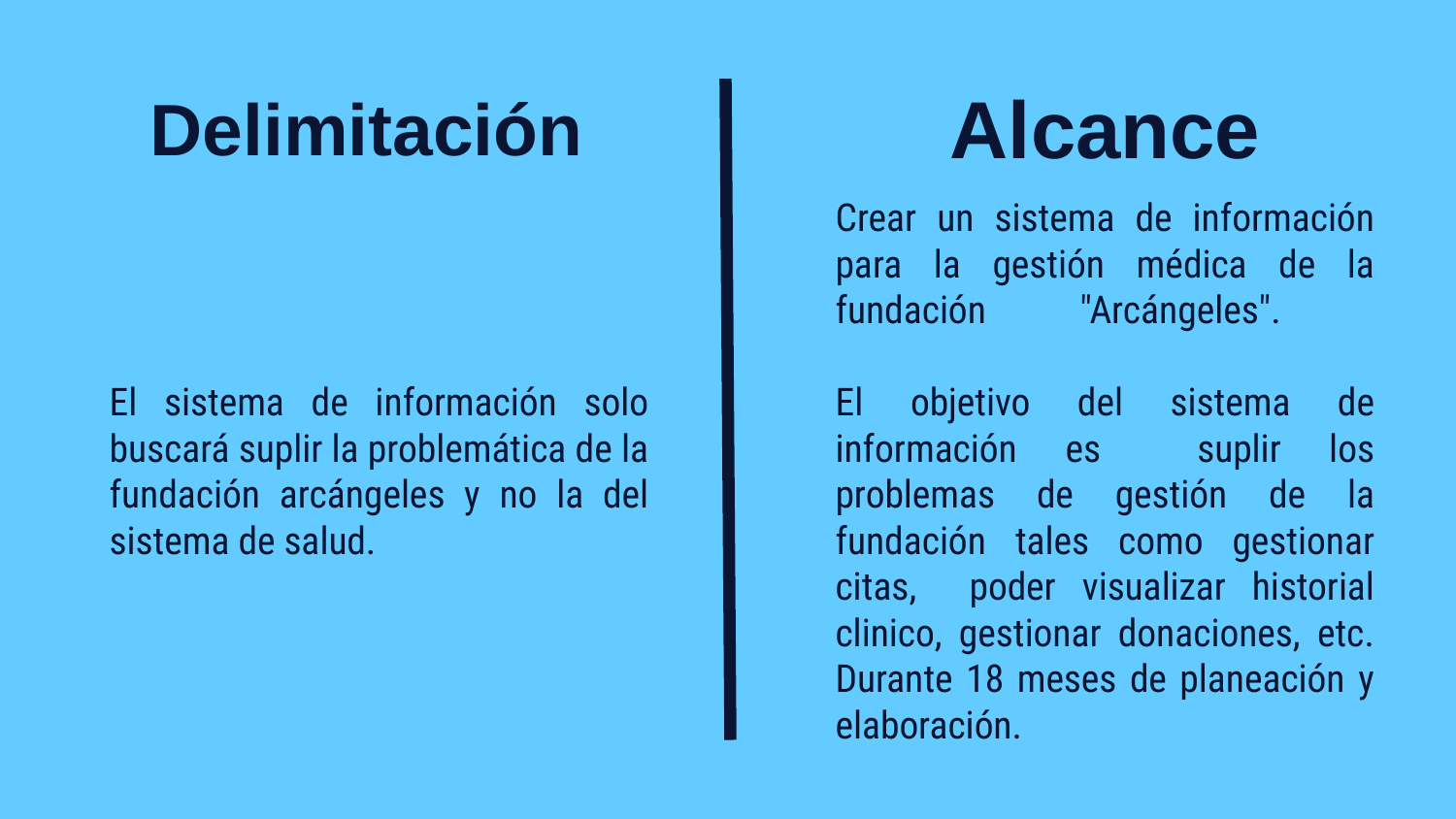

Delimitación
# Alcance
El sistema de información solo buscará suplir la problemática de la fundación arcángeles y no la del sistema de salud.
Crear un sistema de información para la gestión médica de la fundación "Arcángeles".
El objetivo del sistema de información es  suplir los problemas de gestión de la fundación tales como gestionar citas,  poder visualizar historial clinico, gestionar donaciones, etc. Durante 18 meses de planeación y elaboración.